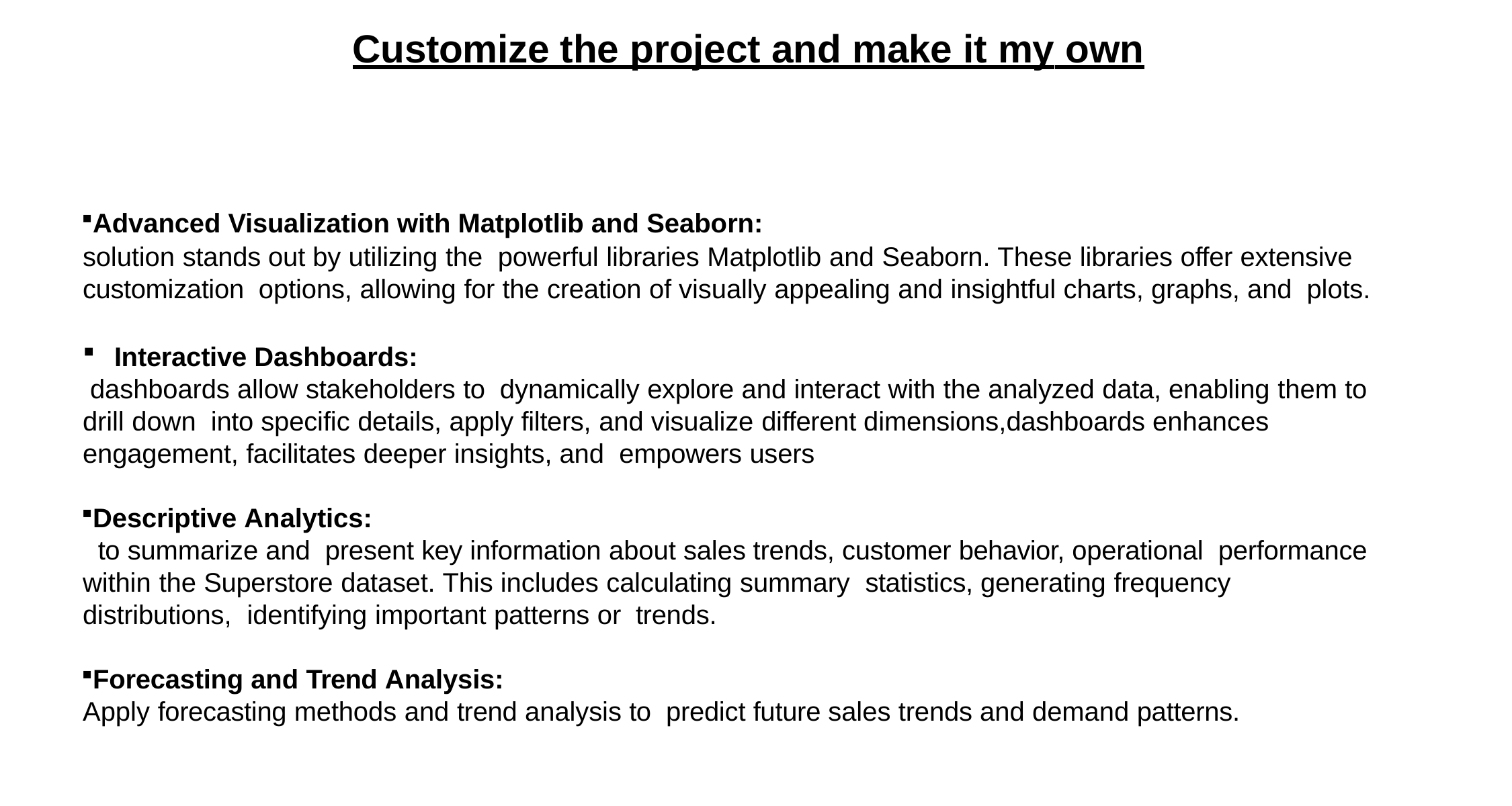

# Customize the project and make it my own
Advanced Visualization with Matplotlib and Seaborn:
solution stands out by utilizing the  powerful libraries Matplotlib and Seaborn. These libraries offer extensive customization  options, allowing for the creation of visually appealing and insightful charts, graphs, and  plots.

Interactive Dashboards:
 dashboards allow stakeholders to  dynamically explore and interact with the analyzed data, enabling them to drill down  into specific details, apply filters, and visualize different dimensions,dashboards enhances engagement, facilitates deeper insights, and  empowers users

Descriptive Analytics:
  to summarize and  present key information about sales trends, customer behavior, operational  performance within the Superstore dataset. This includes calculating summary  statistics, generating frequency distributions,  identifying important patterns or  trends.

Forecasting and Trend Analysis:
Apply forecasting methods and trend analysis to  predict future sales trends and demand patterns.